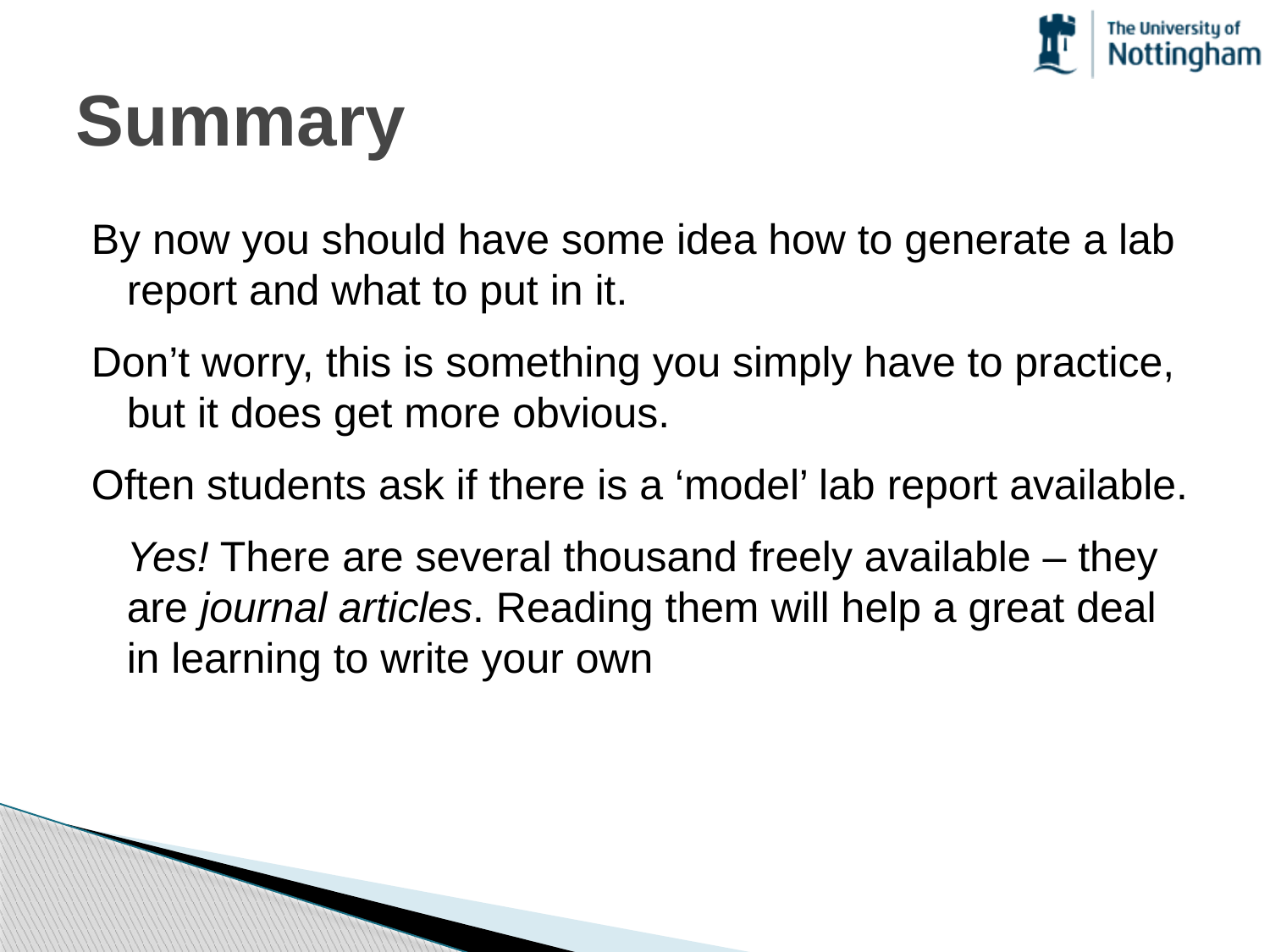

# Summary
By now you should have some idea how to generate a lab report and what to put in it.
Don’t worry, this is something you simply have to practice, but it does get more obvious.
Often students ask if there is a ‘model’ lab report available.
	Yes! There are several thousand freely available – they are journal articles. Reading them will help a great deal in learning to write your own